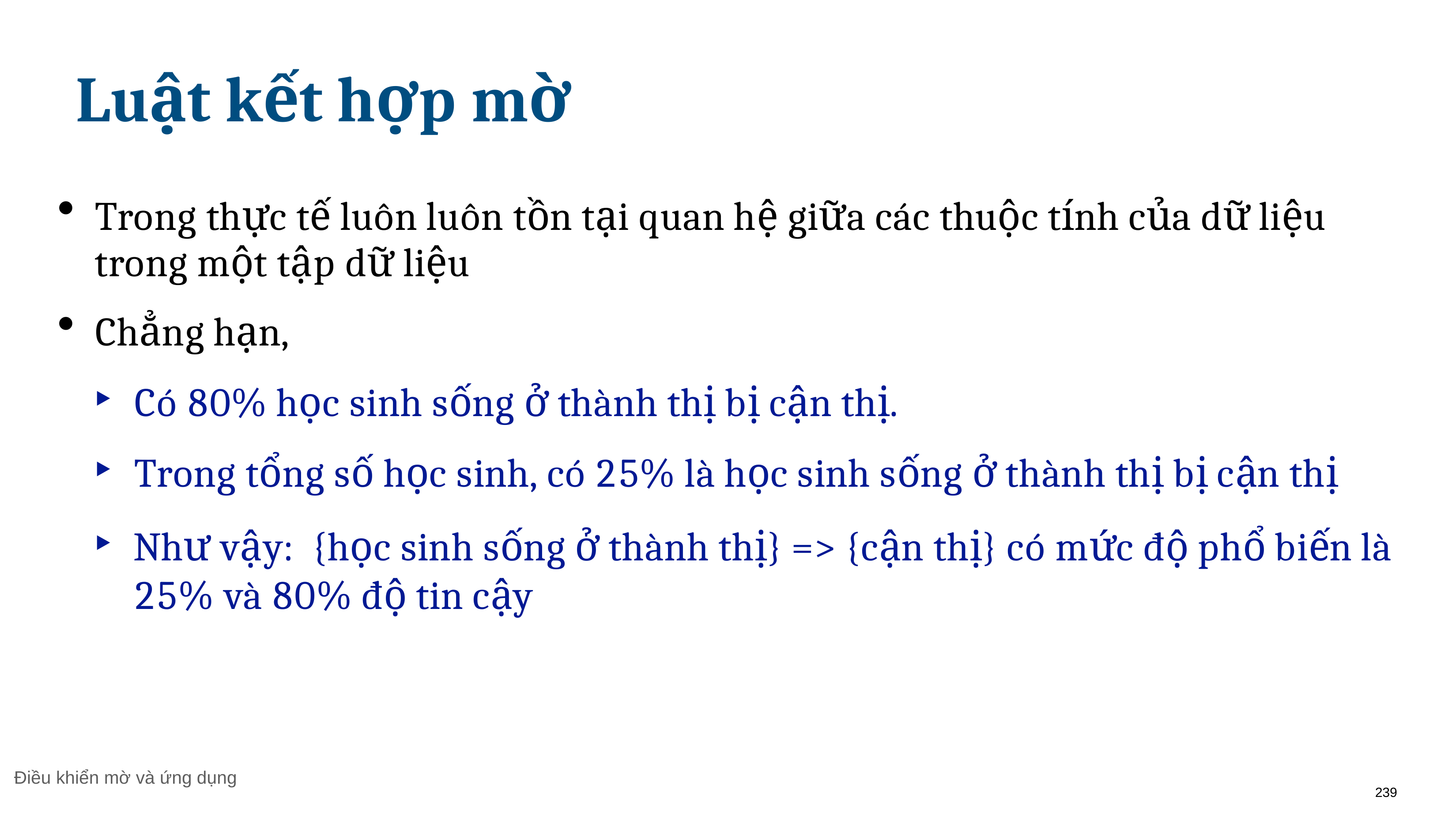

# Luật kết hợp mờ
Trong thực tế luôn luôn tồn tại quan hệ giữa các thuộc tı́nh của dữ liệu trong một tập dữ liệu
Chẳng hạn,
Có 80% học sinh sống ở thành thị bị cận thị.
Trong tổng số học sinh, có 25% là học sinh sống ở thành thị bị cận thị
Như vậy:  {học sinh sống ở thành thị} => {cận thị} có mức độ phổ biến là 25% và 80% độ tin cậy
Điều khiển mờ và ứng dụng
239